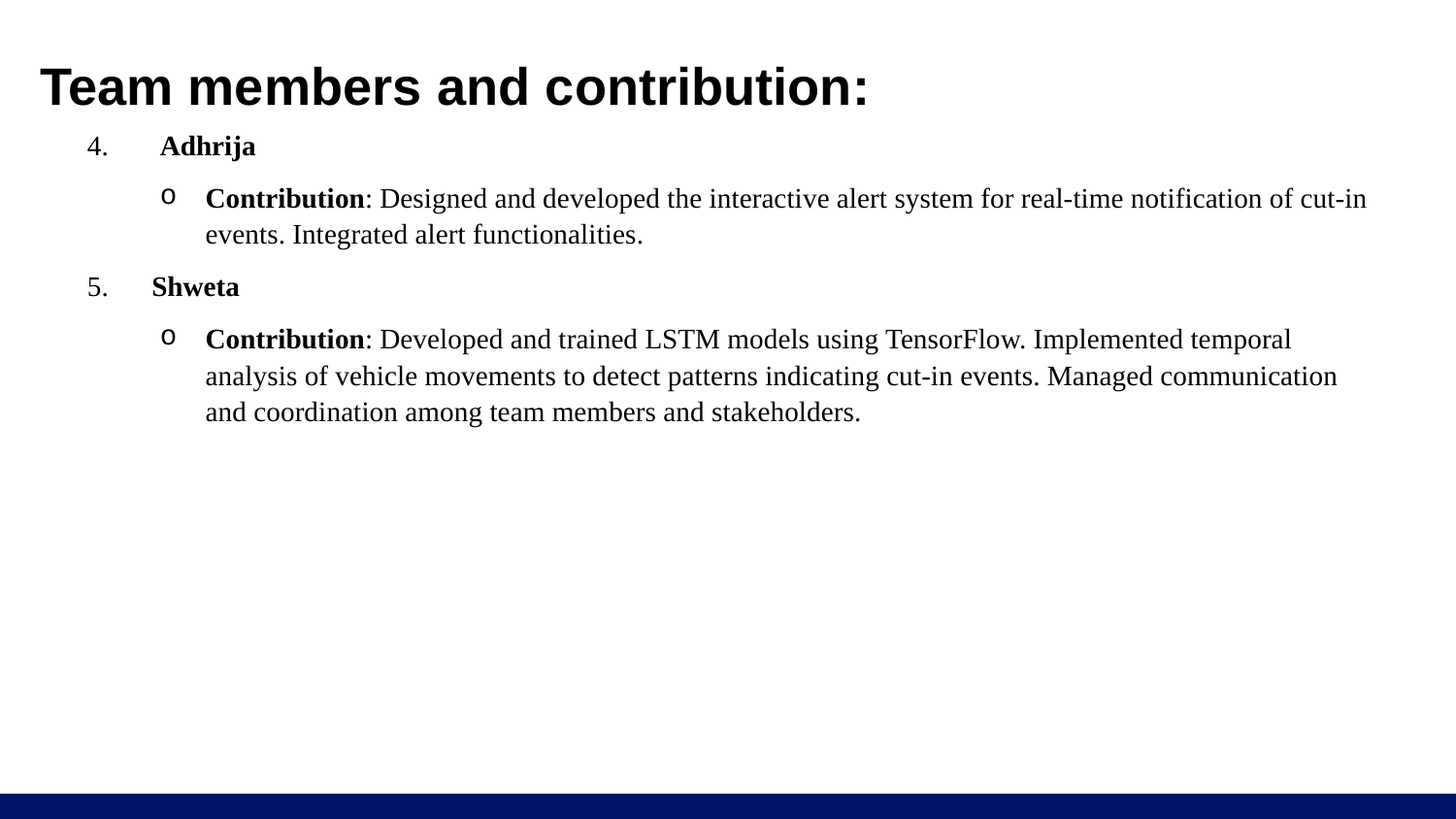

# Team members and contribution:
4.	Adhrija
Contribution: Designed and developed the interactive alert system for real-time notification of cut-in events. Integrated alert functionalities.
5.	    Shweta
Contribution: Developed and trained LSTM models using TensorFlow. Implemented temporal analysis of vehicle movements to detect patterns indicating cut-in events. Managed communication and coordination among team members and stakeholders.